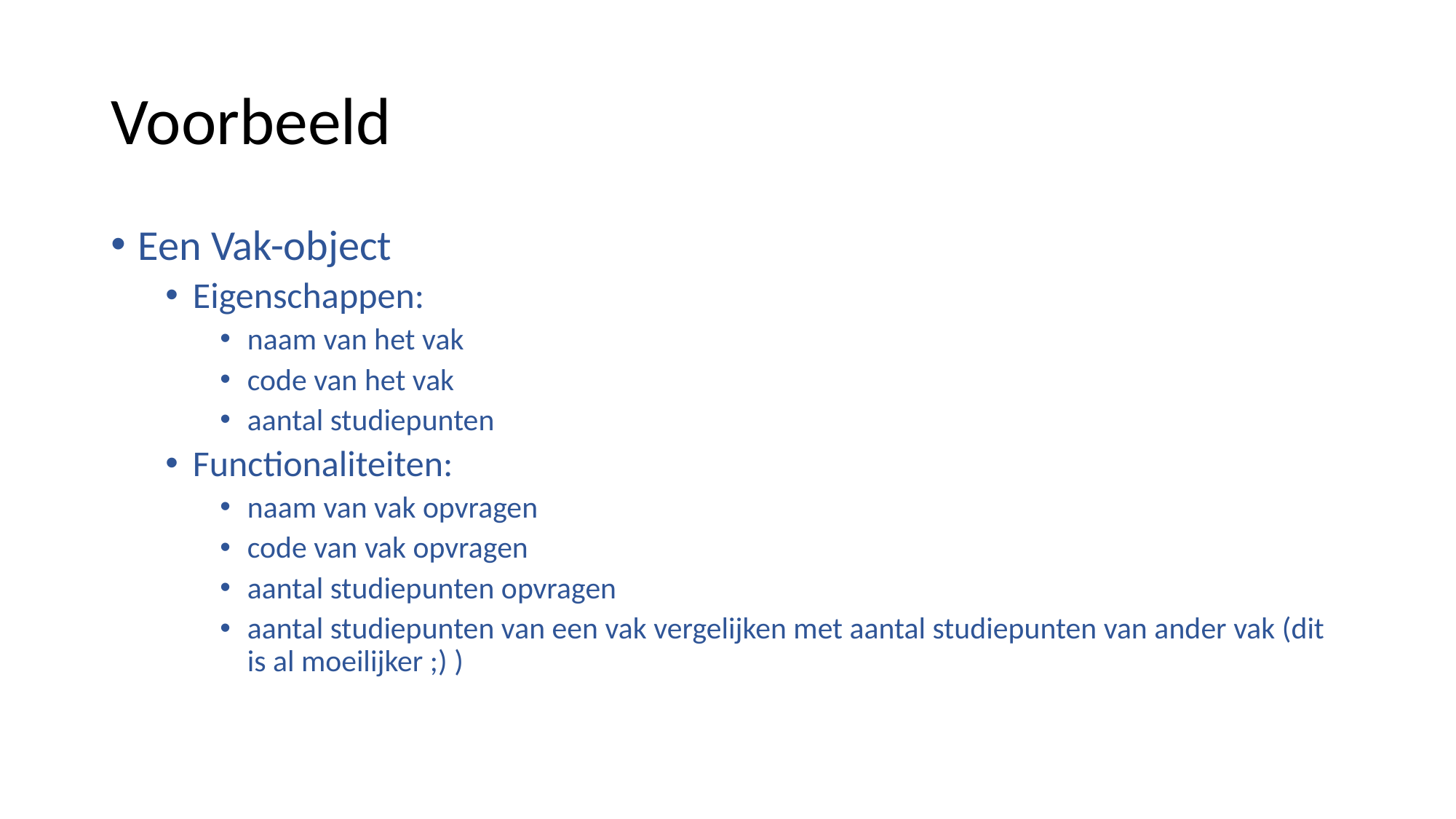

# Voorbeeld
Een Vak-object
Eigenschappen:
naam van het vak
code van het vak
aantal studiepunten
Functionaliteiten:
naam van vak opvragen
code van vak opvragen
aantal studiepunten opvragen
aantal studiepunten van een vak vergelijken met aantal studiepunten van ander vak (dit is al moeilijker ;) )